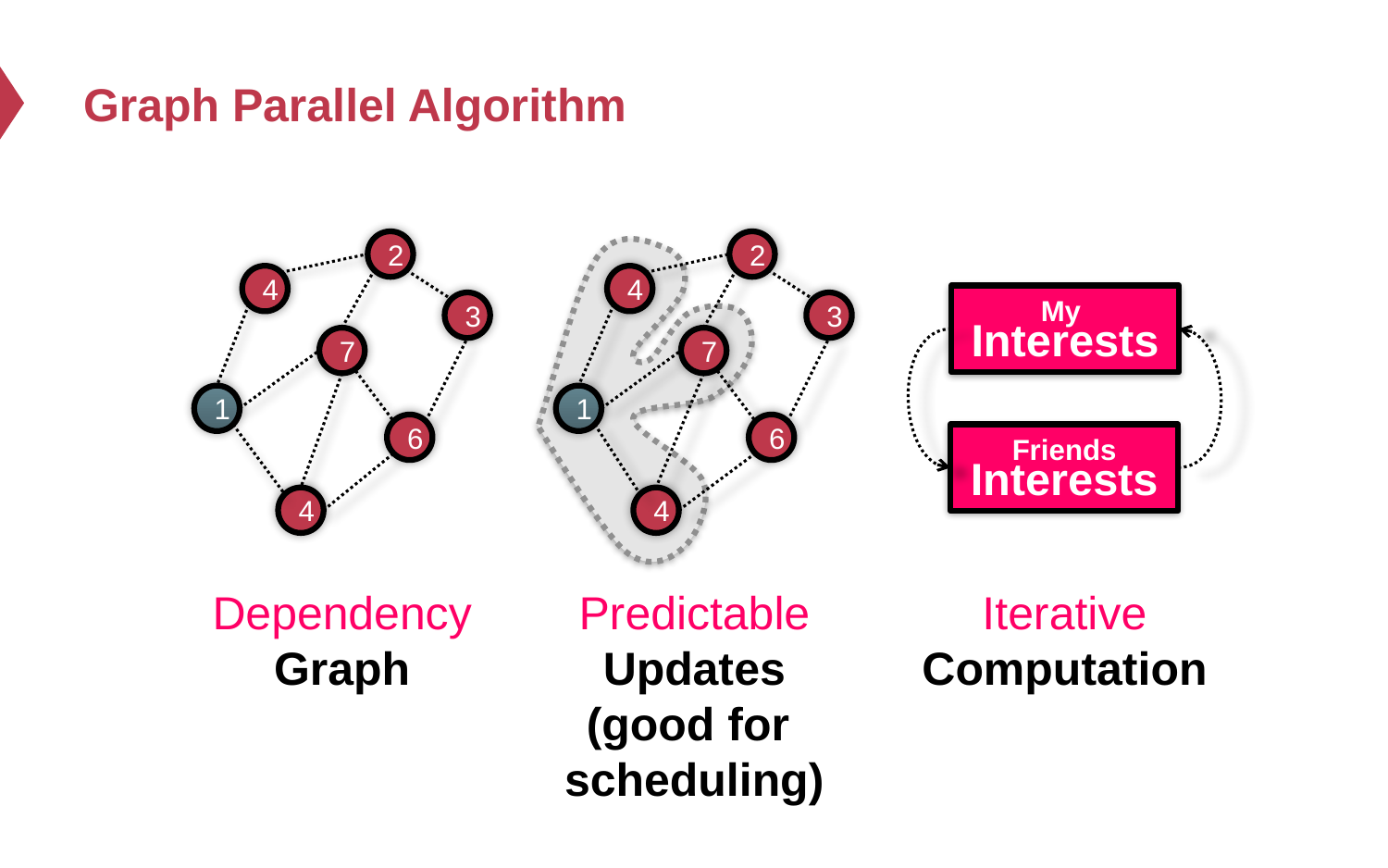

# Graph Parallel Algorithm
2
4
3
7
1
6
4
2
4
3
7
1
6
4

My
Interests
Friends
Interests
Dependency
Graph
Predictable
Updates
(good for
scheduling)
Iterative
Computation
24